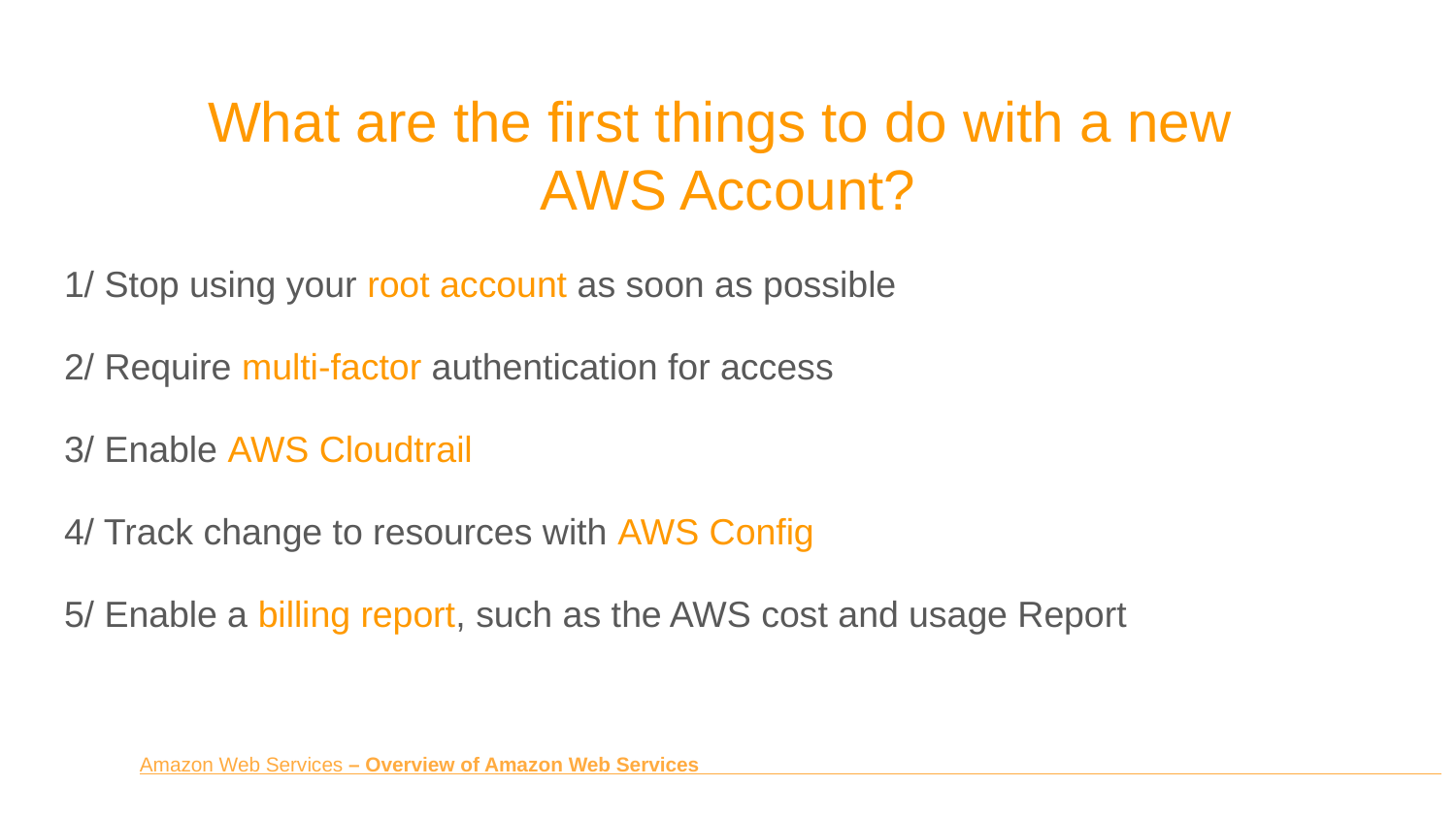

# What are the first things to do with a new
AWS Account?
1/ Stop using your root account as soon as possible
2/ Require multi-factor authentication for access
3/ Enable AWS Cloudtrail
4/ Track change to resources with AWS Config
5/ Enable a billing report, such as the AWS cost and usage Report

Amazon Web Services – Overview of Amazon Web Services